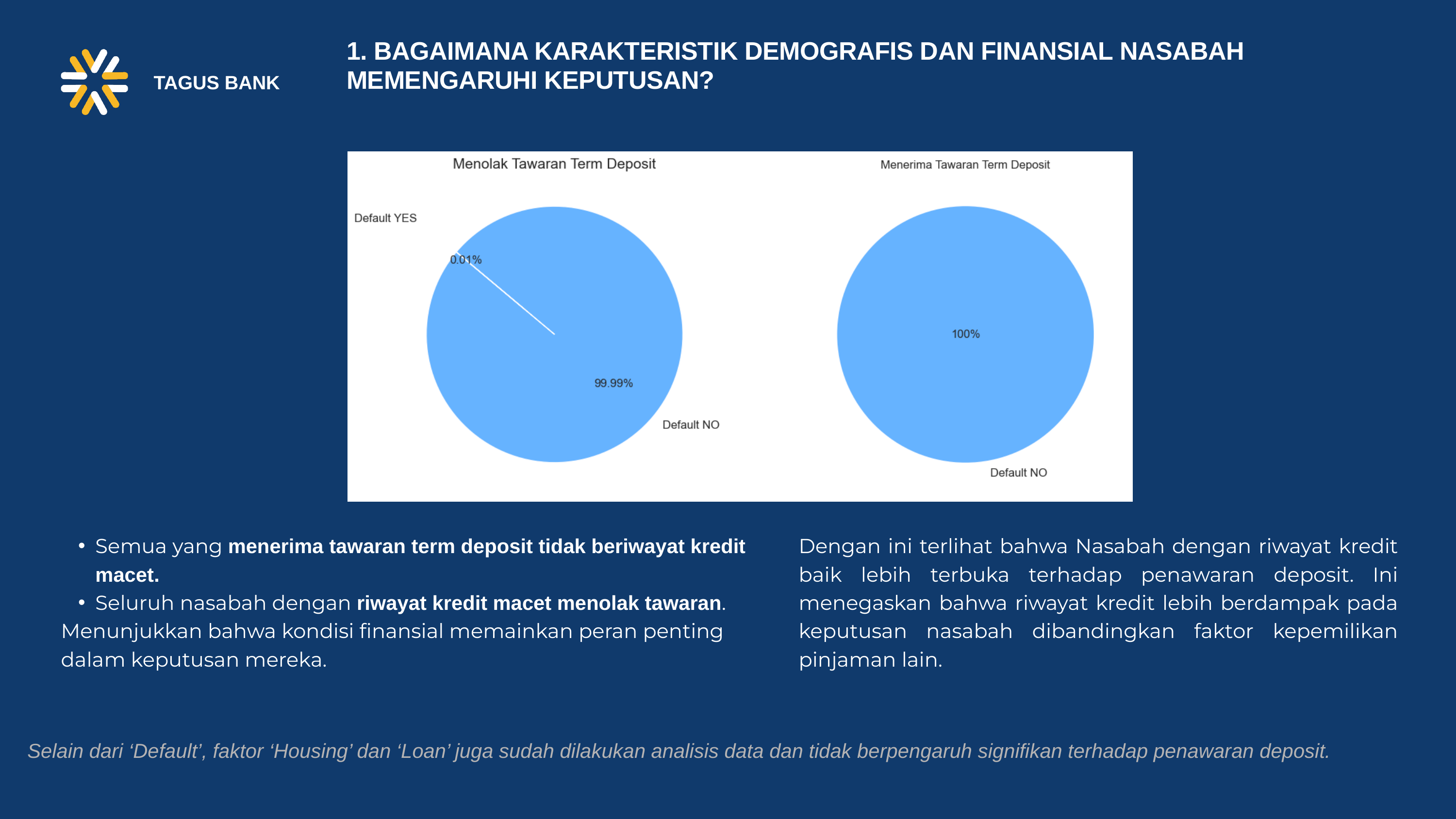

1. BAGAIMANA KARAKTERISTIK DEMOGRAFIS DAN FINANSIAL NASABAH MEMENGARUHI KEPUTUSAN?

TAGUS BANK

Semua yang menerima tawaran term deposit tidak beriwayat kredit macet.
Seluruh nasabah dengan riwayat kredit macet menolak tawaran.
Menunjukkan bahwa kondisi finansial memainkan peran penting dalam keputusan mereka.

Dengan ini terlihat bahwa Nasabah dengan riwayat kredit baik lebih terbuka terhadap penawaran deposit. Ini menegaskan bahwa riwayat kredit lebih berdampak pada keputusan nasabah dibandingkan faktor kepemilikan pinjaman lain.
Selain dari ‘Default’, faktor ‘Housing’ dan ‘Loan’ juga sudah dilakukan analisis data dan tidak berpengaruh signifikan terhadap penawaran deposit.